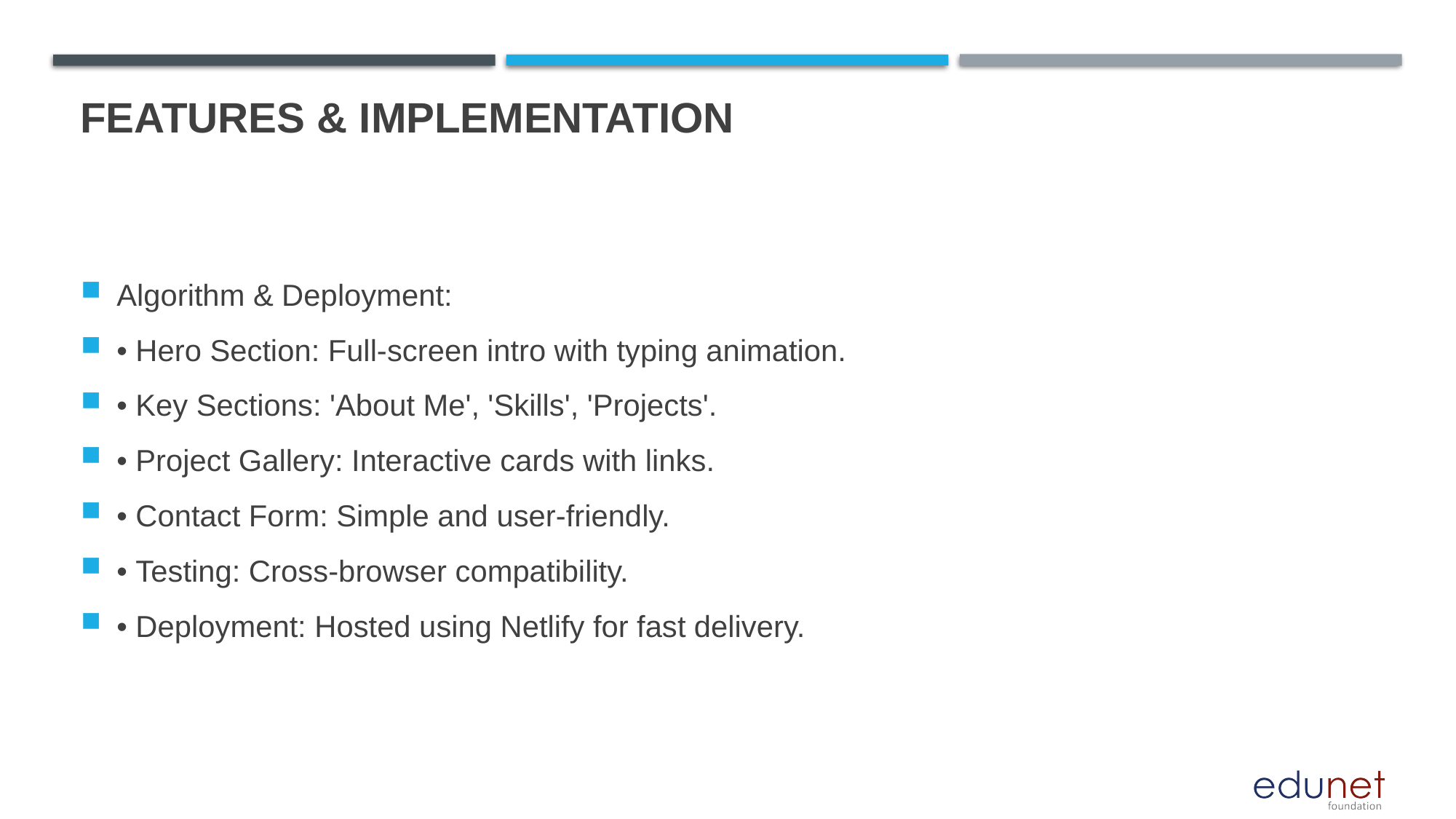

# Features & Implementation

Algorithm & Deployment:
• Hero Section: Full-screen intro with typing animation.
• Key Sections: 'About Me', 'Skills', 'Projects'.
• Project Gallery: Interactive cards with links.
• Contact Form: Simple and user-friendly.
• Testing: Cross-browser compatibility.
• Deployment: Hosted using Netlify for fast delivery.